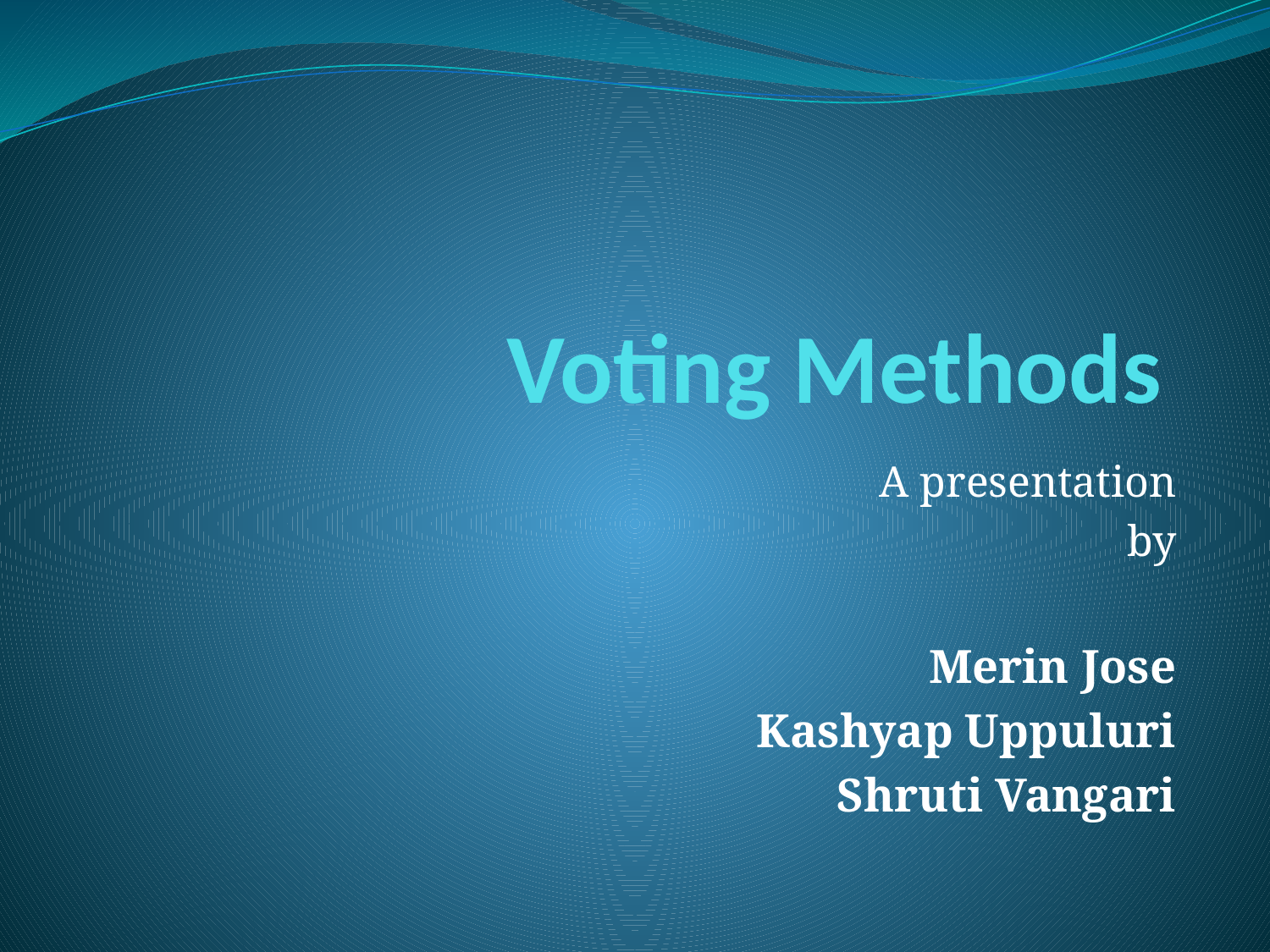

# Voting Methods
A presentation
by

		Merin Jose
Kashyap Uppuluri
Shruti Vangari